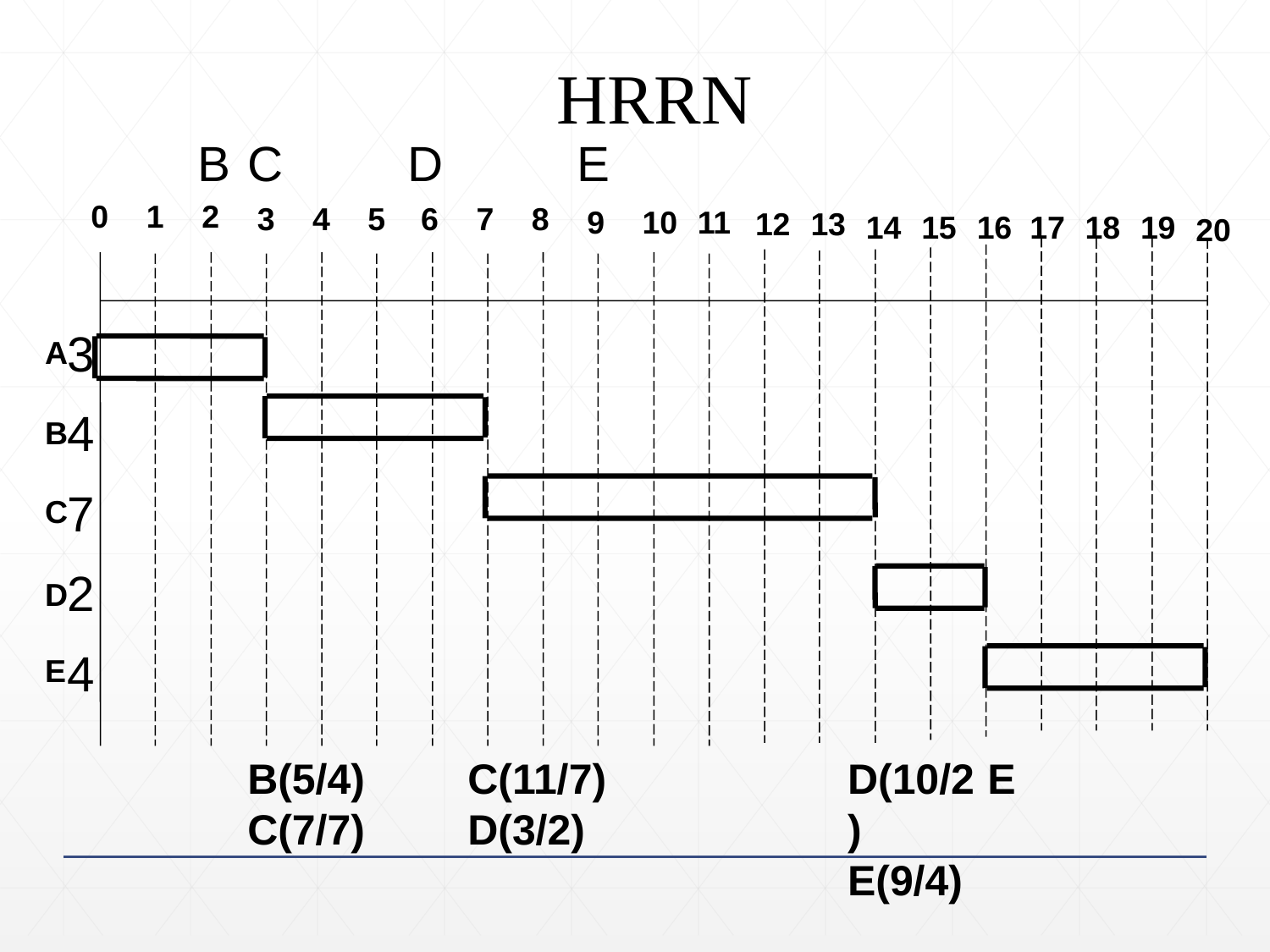

HRRN
B
C
D
E

0
1
2
3
4
5
6
7
8
9
10
11
12
13
14
15
16
17
18
19
20

A
B
C
D
E
3

4

7

2

4

B(5/4)
C(7/7)
C(11/7)
D(3/2)
D(10/2)
E(9/4)
E